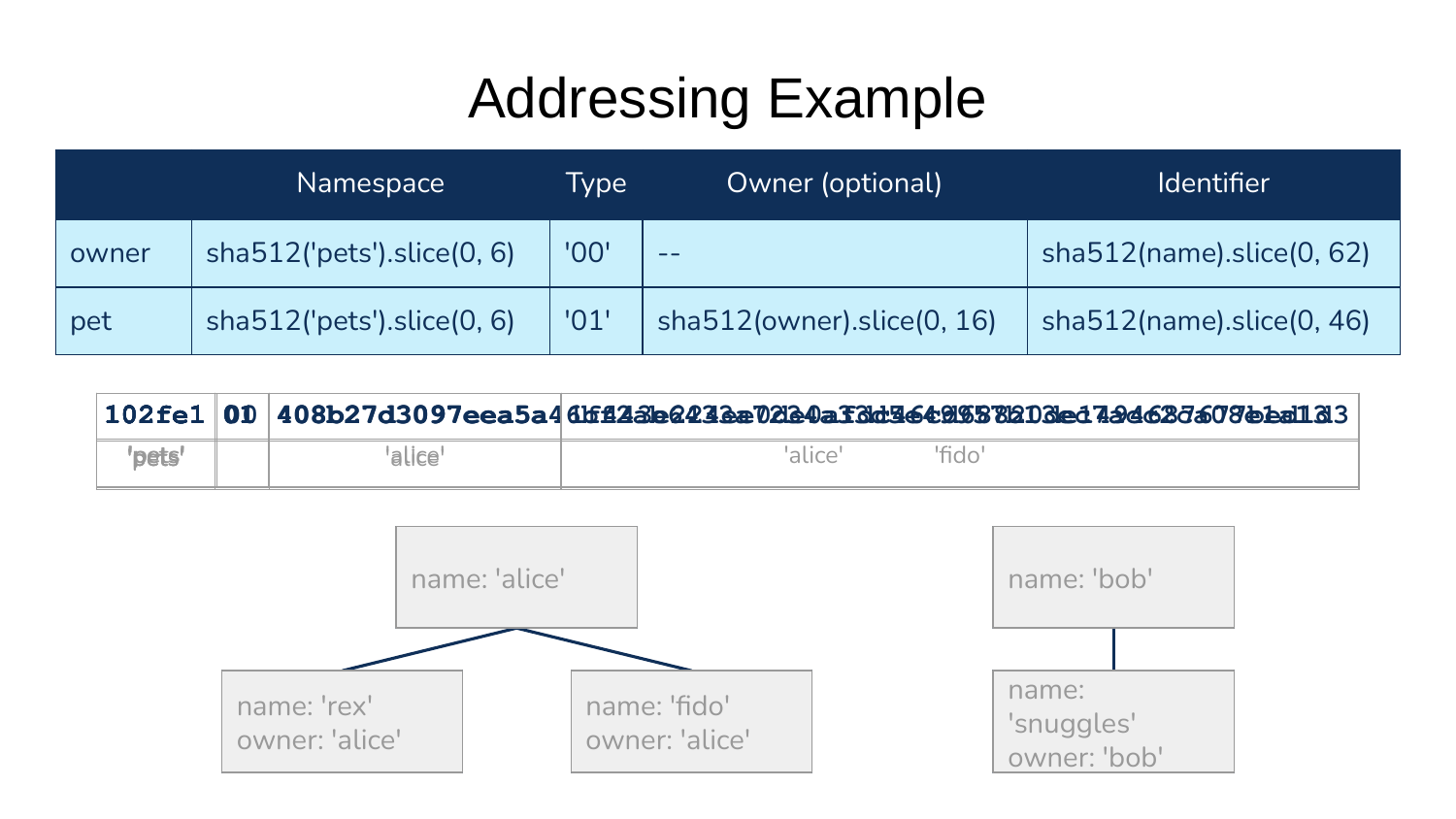

# Addressing Example
|  | Namespace | Type | Owner (optional) | Identifier |
| --- | --- | --- | --- | --- |
| owner | sha512('pets').slice(0, 6) | '00' | -- | sha512(name).slice(0, 62) |
| pet | sha512('pets').slice(0, 6) | '01' | sha512(owner).slice(0, 16) | sha512(name).slice(0, 46) |
| 102fe1 | 01 | 408b27d3097eea5a |  |
| --- | --- | --- | --- |
| 'pets' |  | 'alice' |  |
| 102fe1 | 01 |  |  |
| --- | --- | --- | --- |
| 'pets' |  |  |  |
| 102fe1 |  |  |  |
| --- | --- | --- | --- |
| 'pets' |  |  |  |
| 102fe1 | 01 | 408b27d3097eea5a | 1f443e224ee0de0afdc46cd68820de1494687677bed1d3 |
| --- | --- | --- | --- |
| 'pets' |  | 'alice' | 'fido' |
| 102fe1 | 00 | 408b27d3097eea5a46bf2ab6433a7234a33d5e49957b13ec7acc2ca08e1a13 |
| --- | --- | --- |
| 'pets' |  | 'alice' |
name: 'alice'
name: 'bob'
name: 'alice'
name: 'bob'
name: 'rex'
owner: 'alice'
name: 'fido'
owner: 'alice'
name: 'snuggles'
owner: 'bob'
name: 'rex'
owner: 'alice'
name: 'fido'
owner: 'alice'
name: 'snuggles'
owner: 'bob'